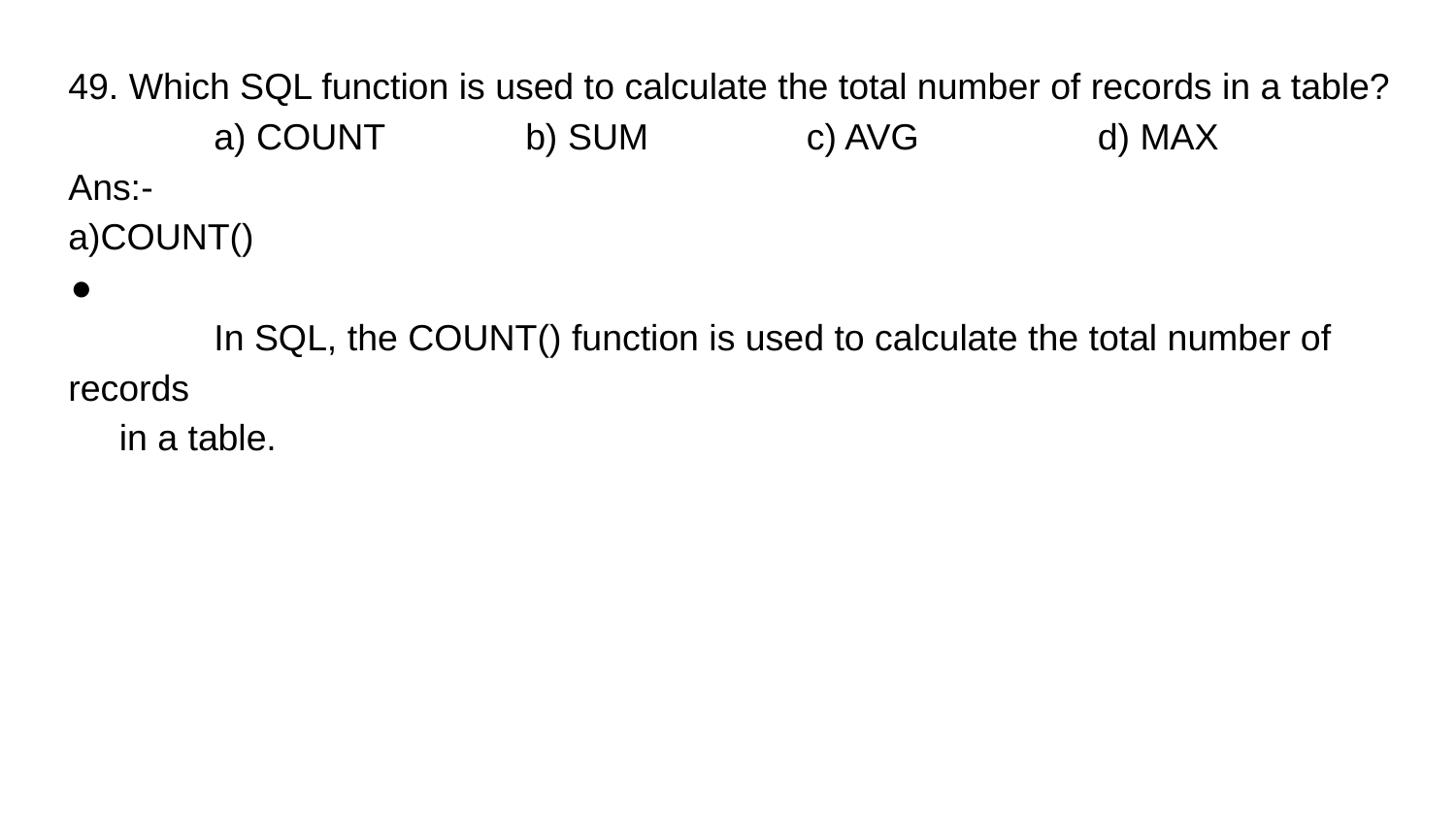

49. Which SQL function is used to calculate the total number of records in a table?
        	a) COUNT	  b) SUM		 c) AVG		 d) MAX
Ans:-
a)COUNT()
●
	In SQL, the COUNT() function is used to calculate the total number of records
     in a table.